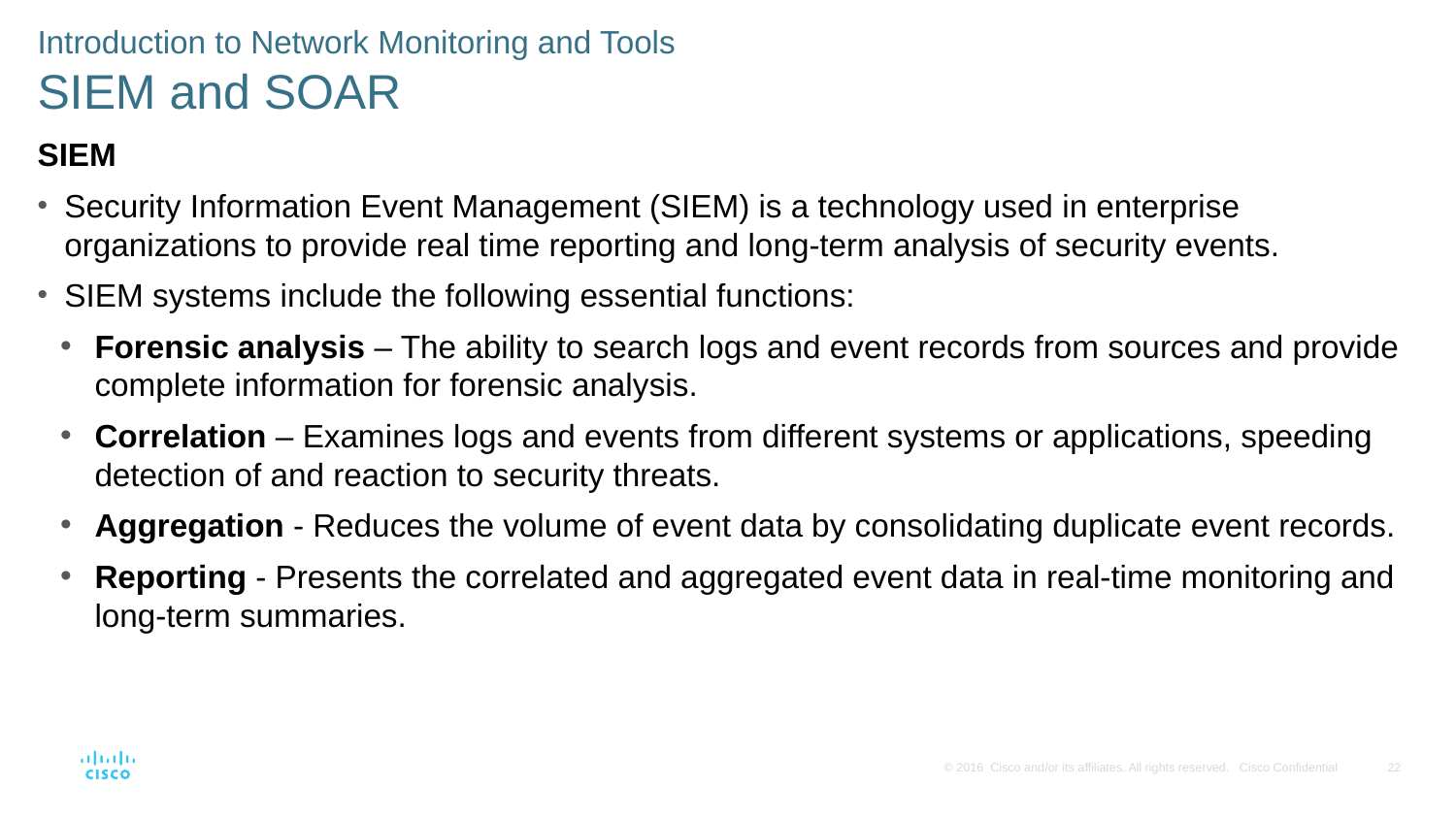

Introduction to Network Monitoring and Tools
SIEM and SOAR
SIEM
Security Information Event Management (SIEM) is a technology used in enterprise organizations to provide real time reporting and long-term analysis of security events.
SIEM systems include the following essential functions:
Forensic analysis – The ability to search logs and event records from sources and provide complete information for forensic analysis.
Correlation – Examines logs and events from different systems or applications, speeding detection of and reaction to security threats.
Aggregation - Reduces the volume of event data by consolidating duplicate event records.
Reporting - Presents the correlated and aggregated event data in real-time monitoring and long-term summaries.